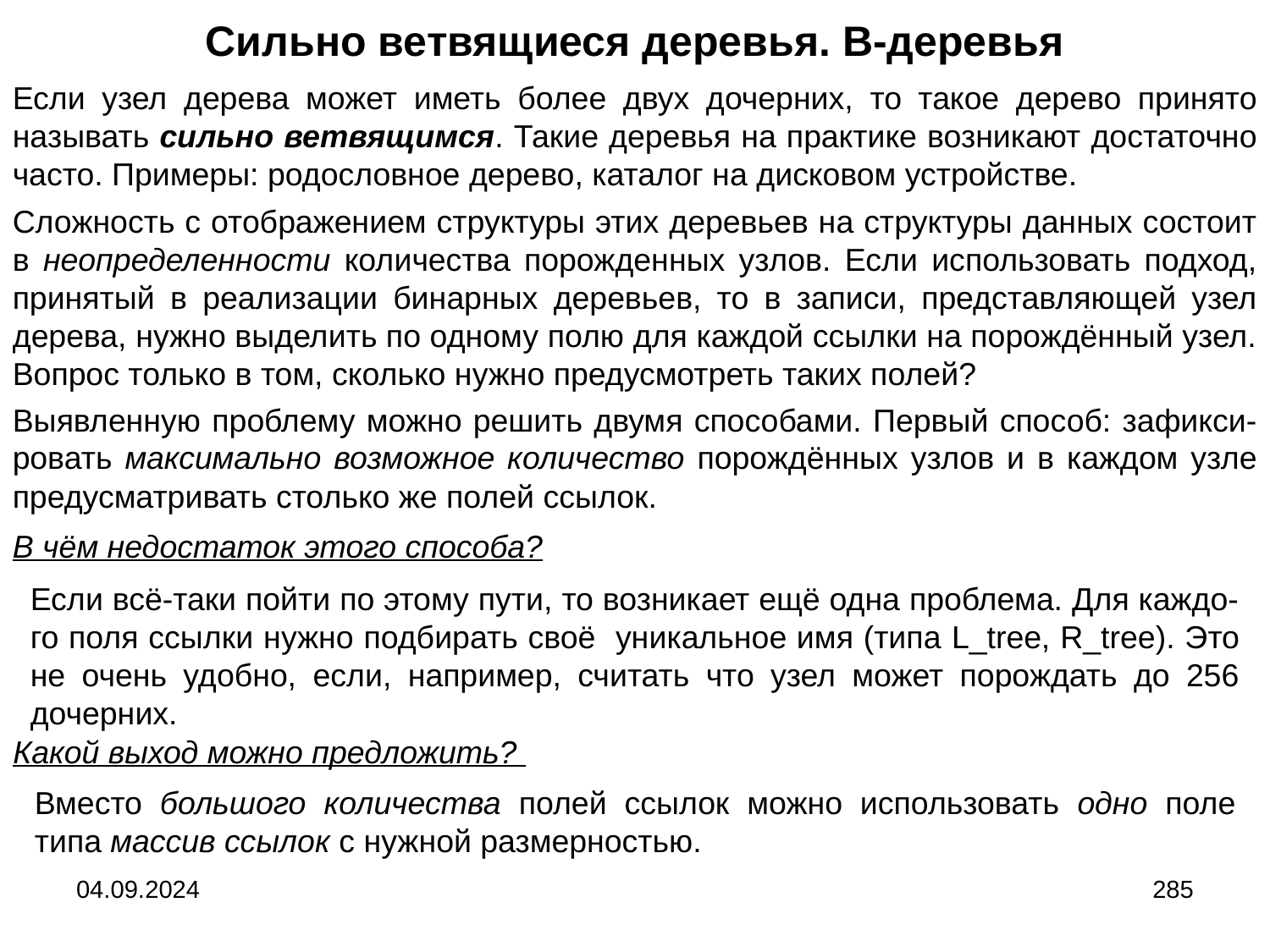

Сильно ветвящиеся деревья. В-деревья
Если узел дерева может иметь более двух дочерних, то такое дерево принято называть сильно ветвящимся. Такие деревья на практике возникают достаточно часто. Примеры: родословное дерево, каталог на дисковом устройстве.
Сложность с отображением структуры этих деревьев на структуры данных состоит в неопределенности количества порожденных узлов. Если использовать подход, принятый в реализации бинарных деревьев, то в записи, представляющей узел дерева, нужно выделить по одному полю для каждой ссылки на порождённый узел. Вопрос только в том, сколько нужно предусмотреть таких полей?
Выявленную проблему можно решить двумя способами. Первый способ: зафикси-ровать максимально возможное количество порождённых узлов и в каждом узле предусматривать столько же полей ссылок.
В чём недостаток этого способа?
Если всё-таки пойти по этому пути, то возникает ещё одна проблема. Для каждо-го поля ссылки нужно подбирать своё  уникальное имя (типа L_tree, R_tree). Это не очень удобно, если, например, считать что узел может порождать до 256 дочерних.
Какой выход можно предложить?
Вместо большого количества полей ссылок можно использовать одно поле типа массив ссылок с нужной размерностью.
04.09.2024
285